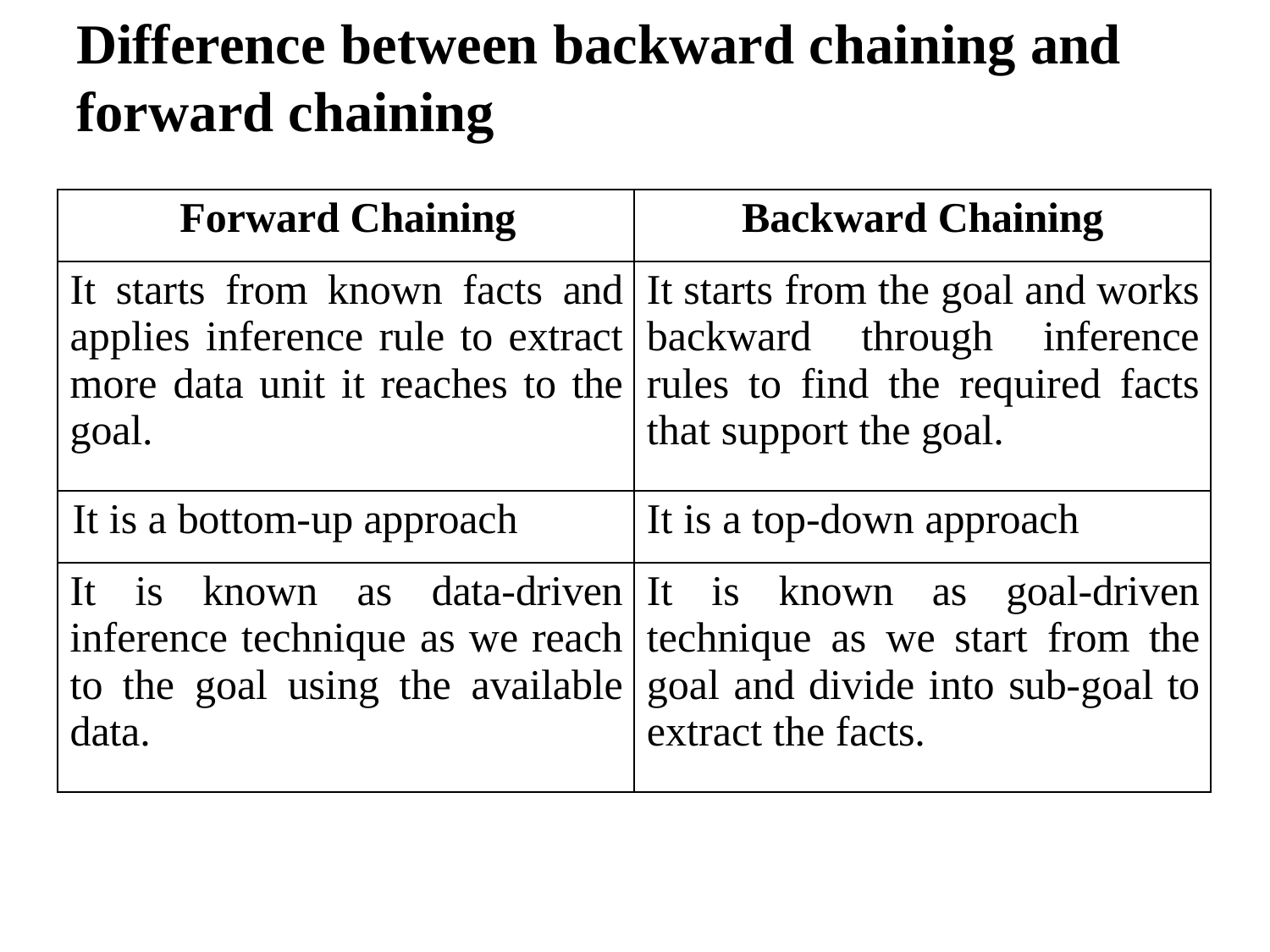

# Difference between backward chaining and forward chaining
| Forward Chaining | Backward Chaining |
| --- | --- |
| It starts from known facts and applies inference rule to extract more data unit it reaches to the goal. | It starts from the goal and works backward through inference rules to find the required facts that support the goal. |
| It is a bottom-up approach | It is a top-down approach |
| It is known as data-driven inference technique as we reach to the goal using the available data. | It is known as goal-driven technique as we start from the goal and divide into sub-goal to extract the facts. |